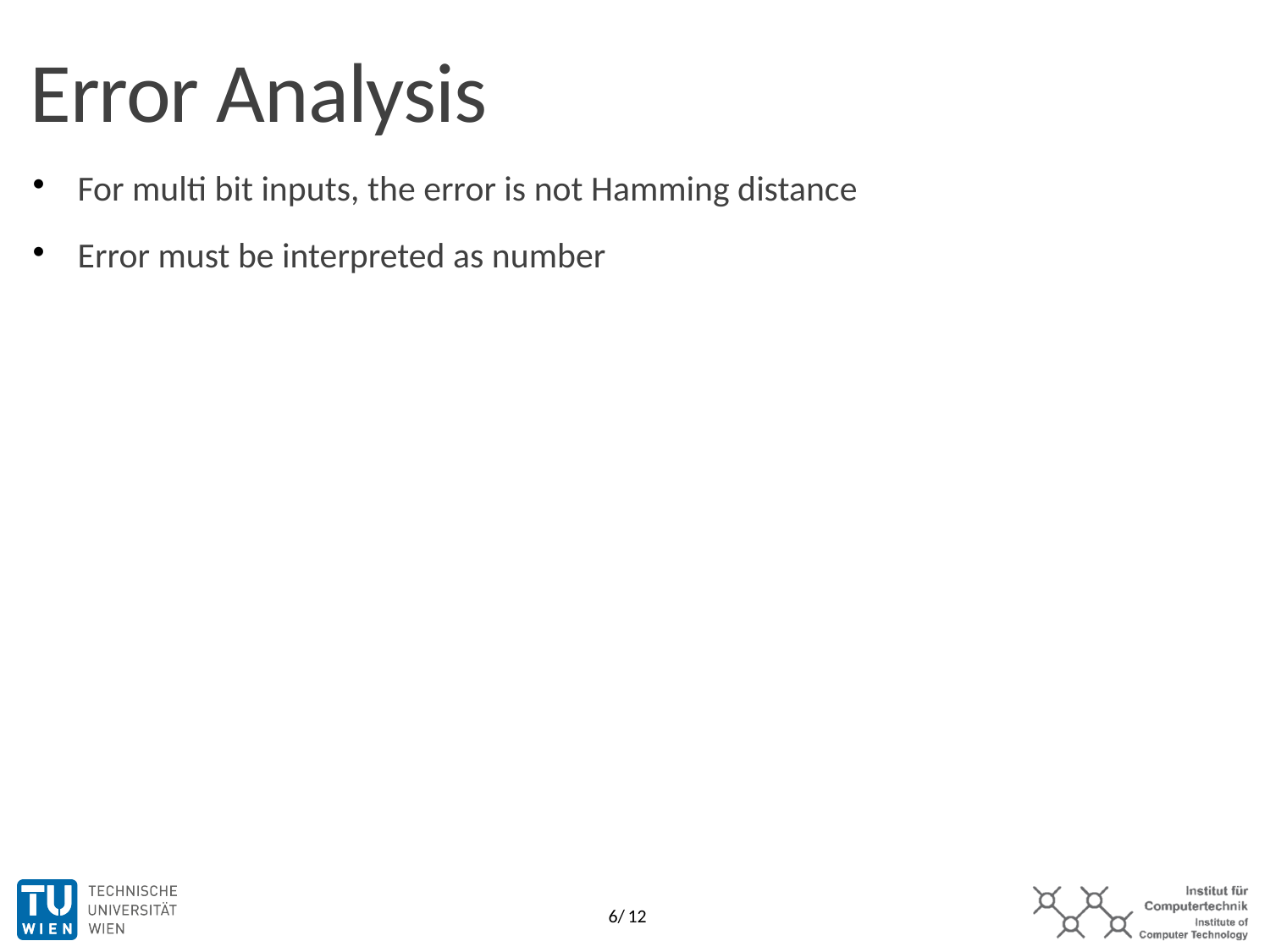

Error Analysis
For multi bit inputs, the error is not Hamming distance
Error must be interpreted as number
6/